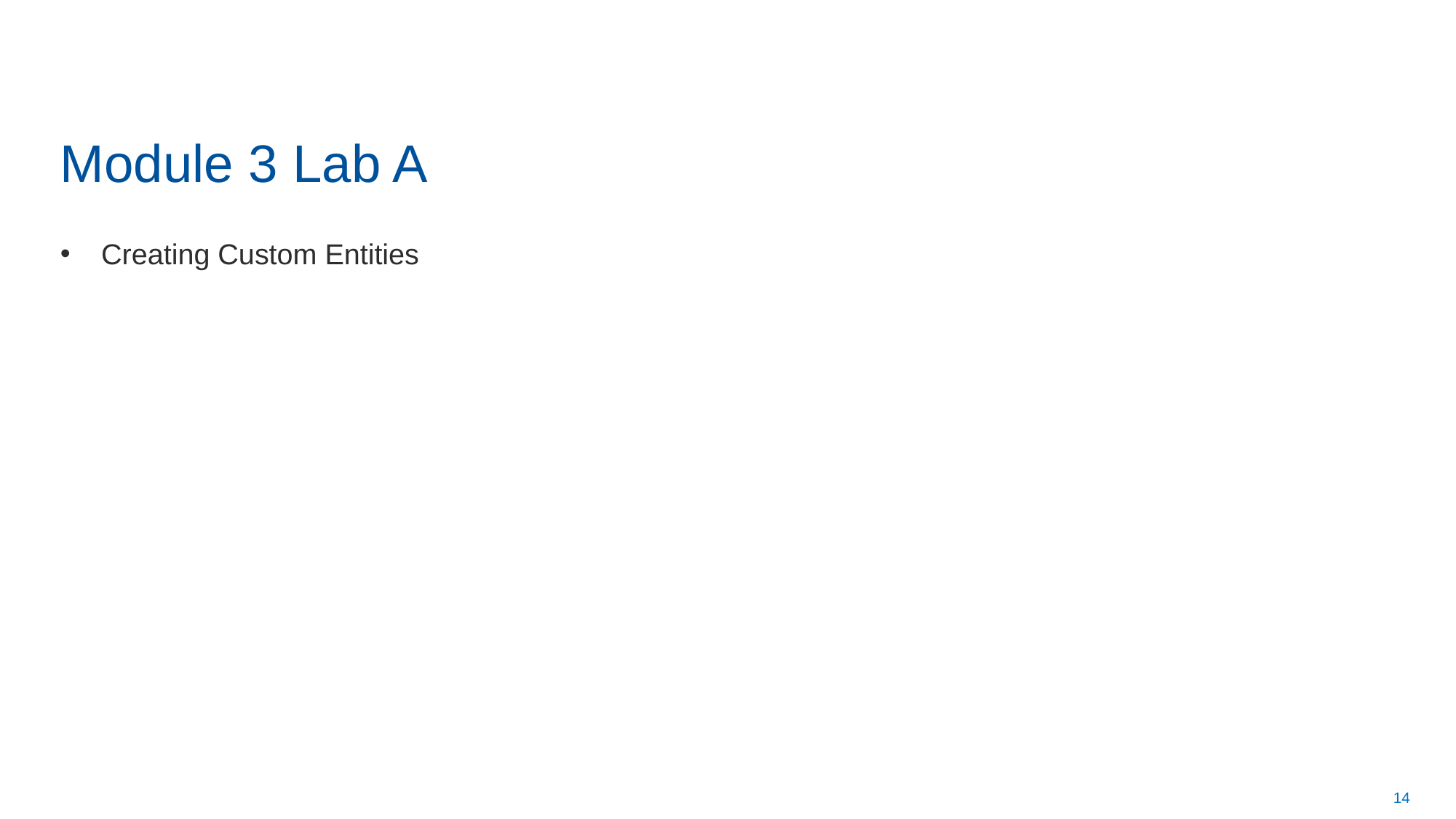

# Module 3 Lab A
Creating Custom Entities